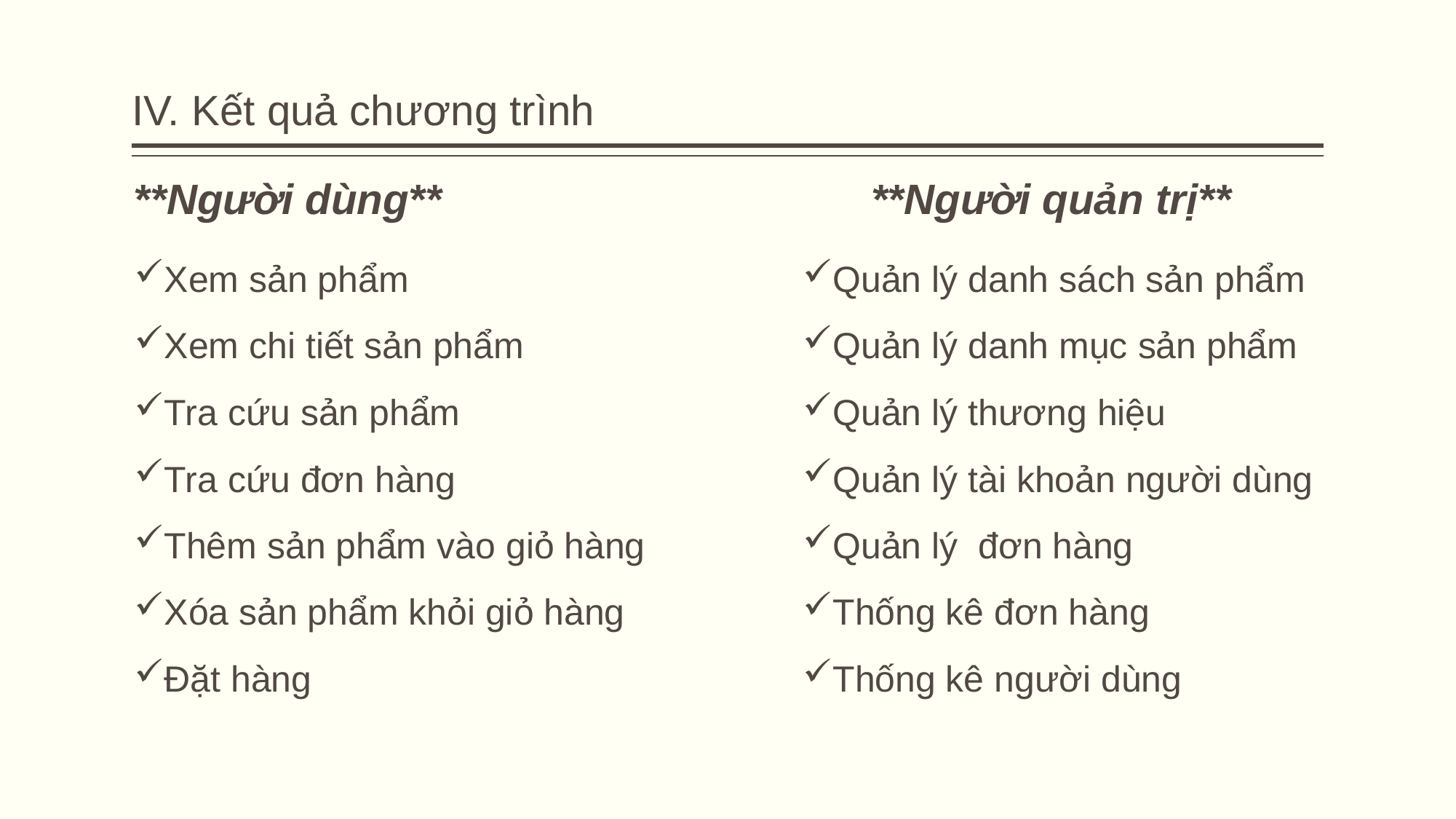

# IV. Kết quả chương trình
   **Người dùng**			          **Người quản trị**
Xem sản phẩm
Xem chi tiết sản phẩm
Tra cứu sản phẩm
Tra cứu đơn hàng
Thêm sản phẩm vào giỏ hàng
Xóa sản phẩm khỏi giỏ hàng
Đặt hàng

Quản lý danh sách sản phẩm
Quản lý danh mục sản phẩm
Quản lý thương hiệu
Quản lý tài khoản người dùng
Quản lý  đơn hàng
Thống kê đơn hàng
Thống kê người dùng